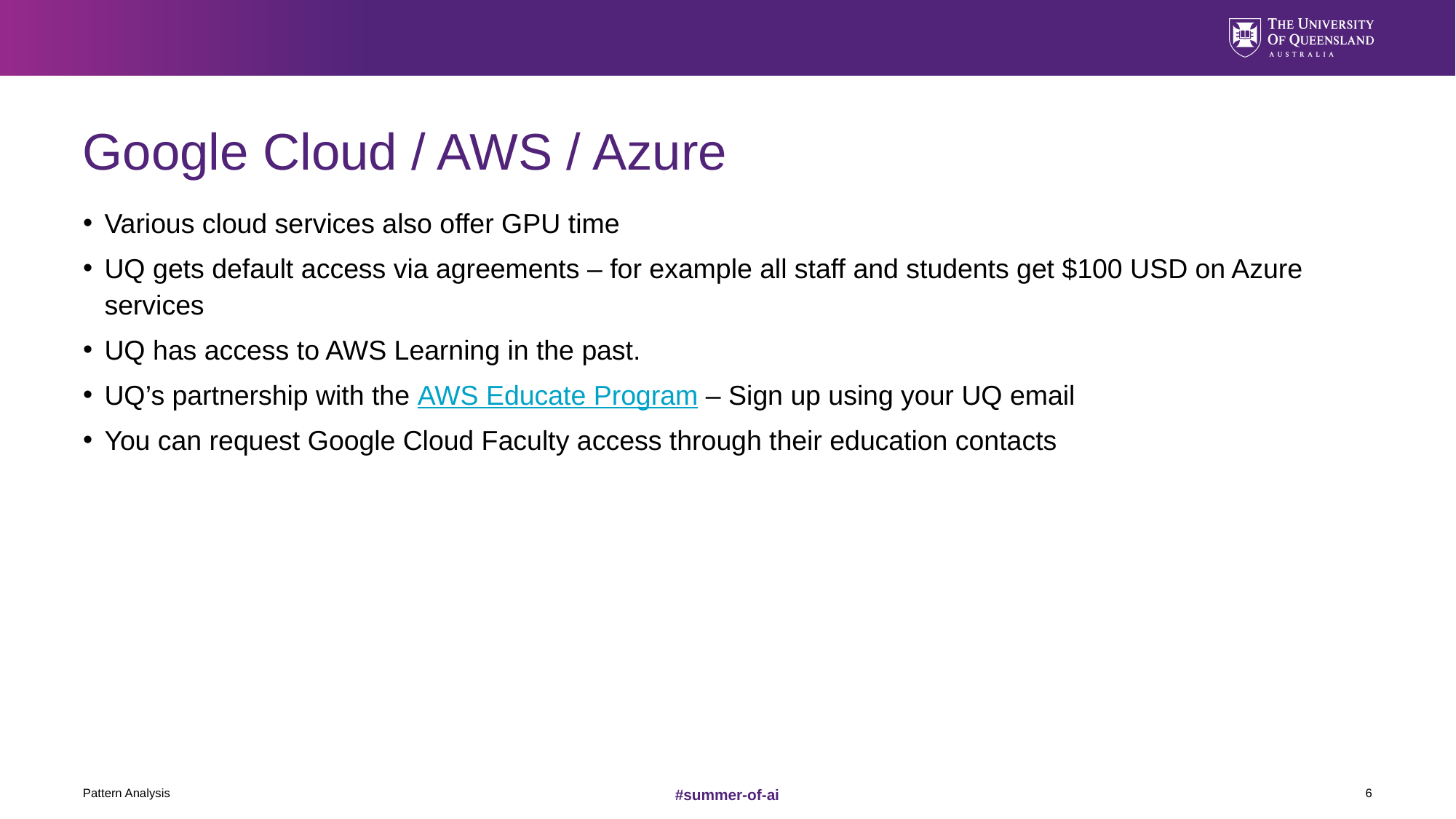

# Google Cloud / AWS / Azure
Various cloud services also offer GPU time
UQ gets default access via agreements – for example all staff and students get $100 USD on Azure services
UQ has access to AWS Learning in the past.
UQ’s partnership with the AWS Educate Program – Sign up using your UQ email
You can request Google Cloud Faculty access through their education contacts
Pattern Analysis
6
#summer-of-ai